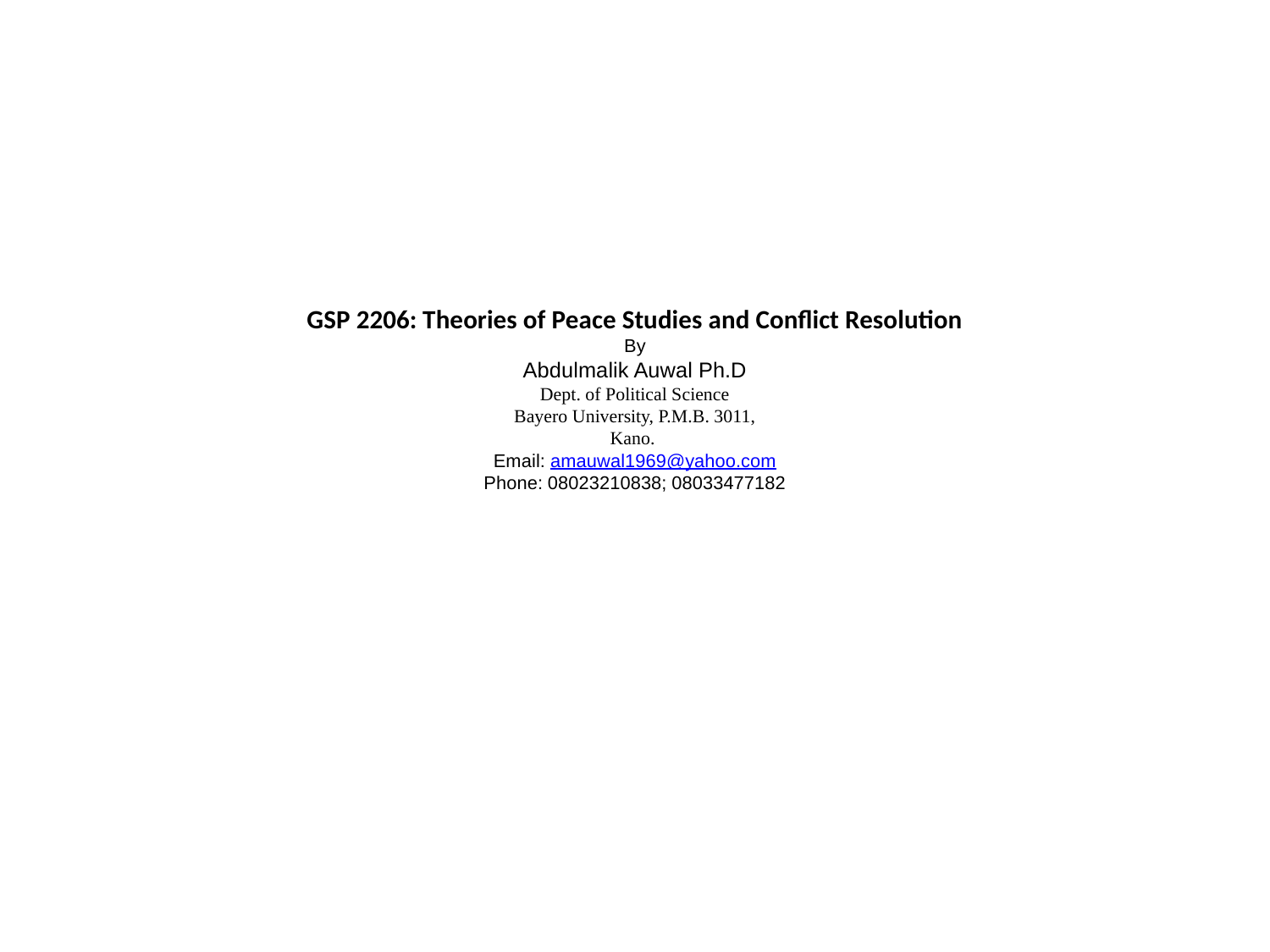

# GSP 2206: Theories of Peace Studies and Conflict Resolution By Abdulmalik Auwal Ph.D Dept. of Political Science Bayero University, P.M.B. 3011, Kano. Email: amauwal1969@yahoo.com Phone: 08023210838; 08033477182